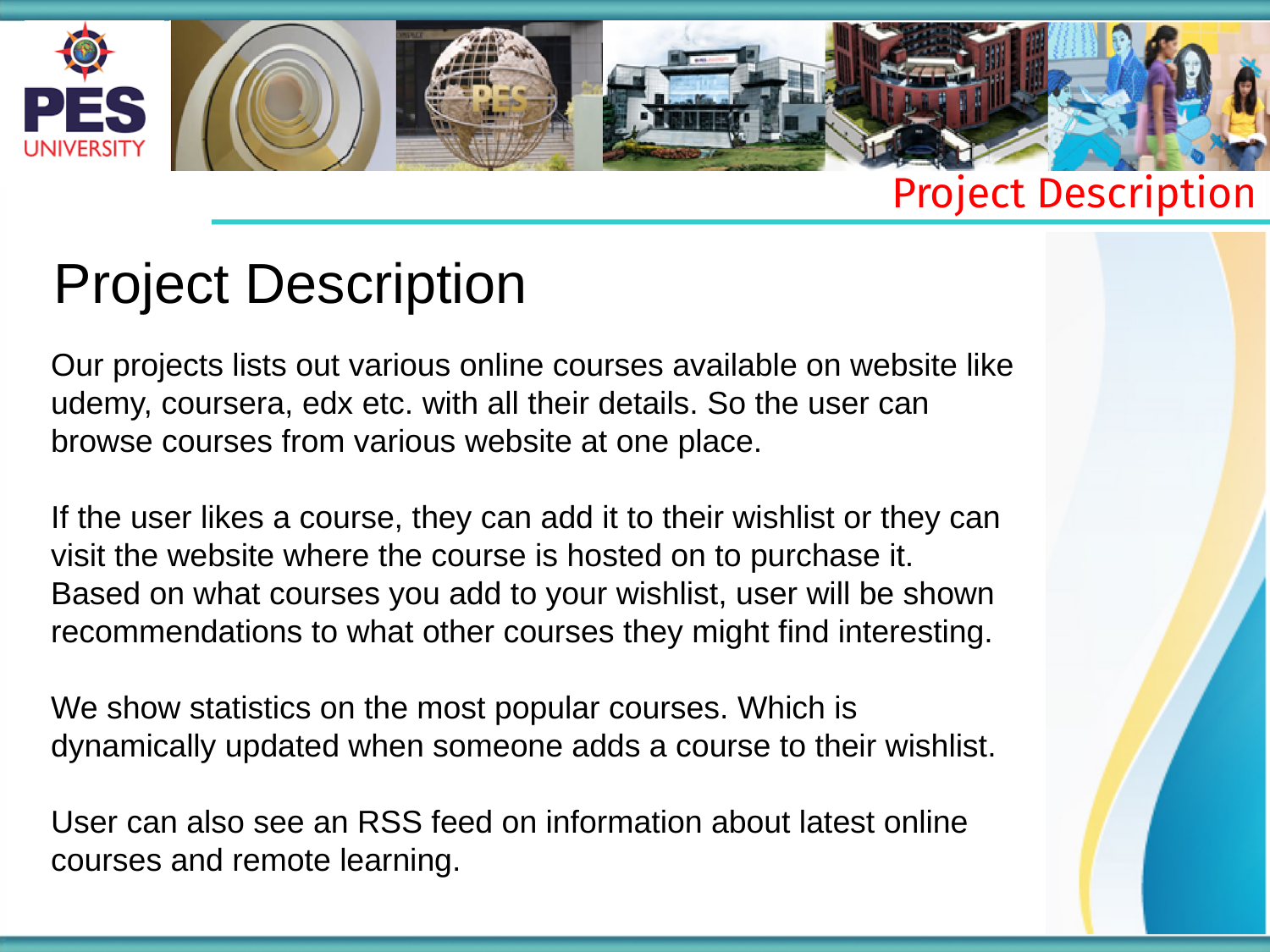

Project Description

Project Description
Our projects lists out various online courses available on website like udemy, coursera, edx etc. with all their details. So the user can browse courses from various website at one place.

If the user likes a course, they can add it to their wishlist or they can visit the website where the course is hosted on to purchase it.
Based on what courses you add to your wishlist, user will be shown recommendations to what other courses they might find interesting.

We show statistics on the most popular courses. Which is dynamically updated when someone adds a course to their wishlist.

User can also see an RSS feed on information about latest online courses and remote learning.